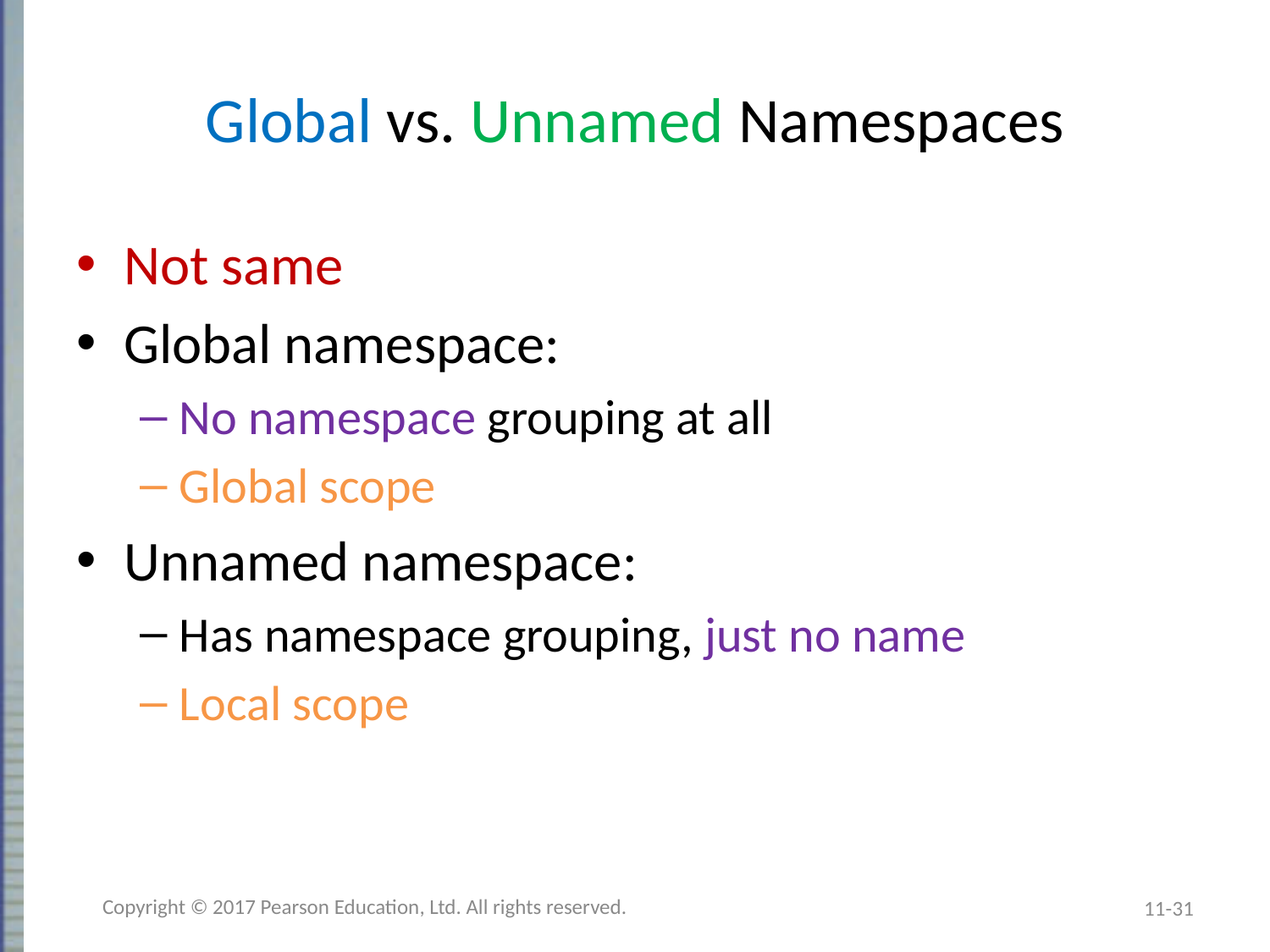

# Global vs. Unnamed Namespaces
Not same
Global namespace:
No namespace grouping at all
Global scope
Unnamed namespace:
Has namespace grouping, just no name
Local scope
Copyright © 2017 Pearson Education, Ltd. All rights reserved.
11-31